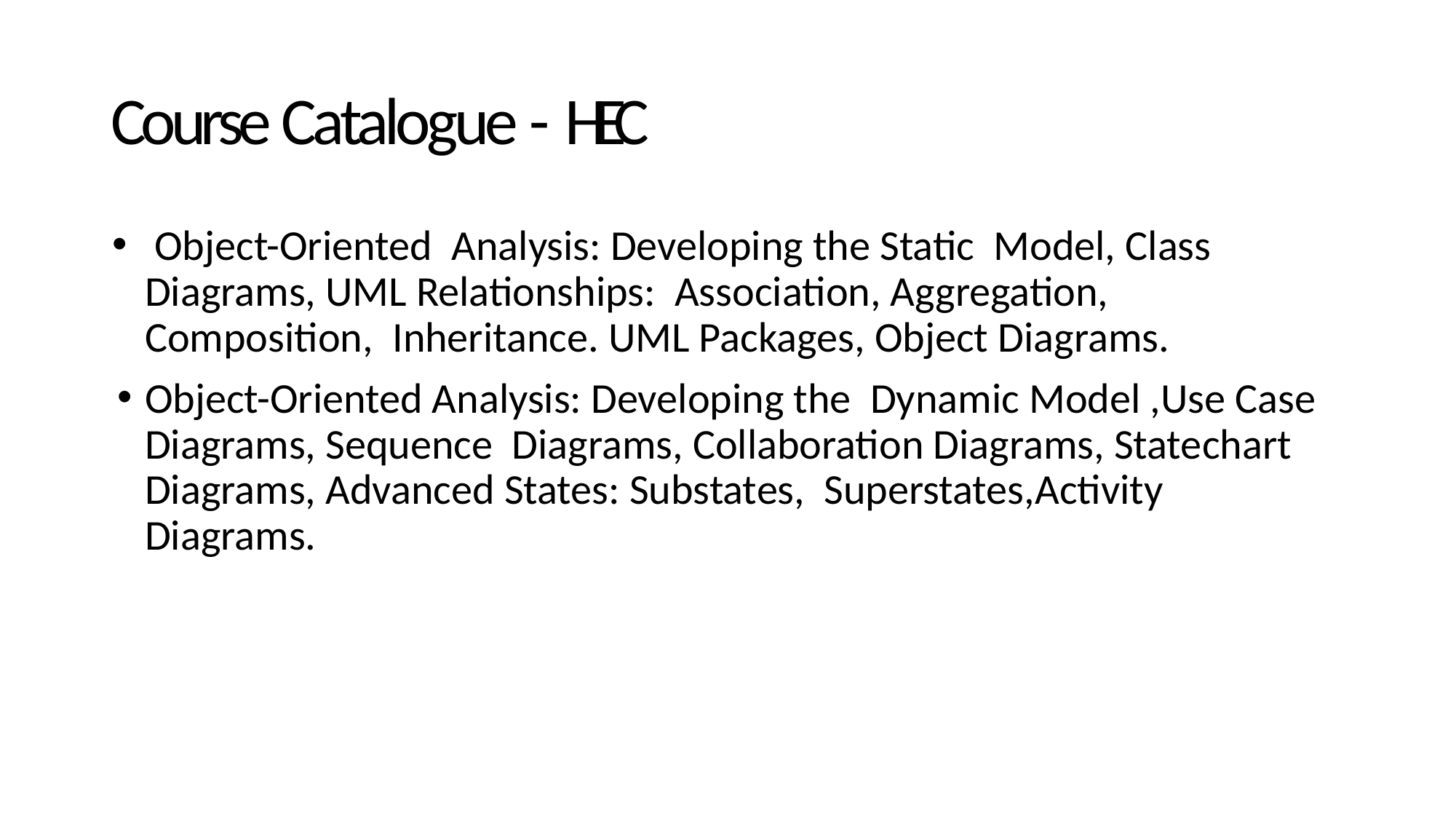

# Course Catalogue - HEC
 Object-Oriented  Analysis: Developing the Static  Model, Class Diagrams, UML Relationships:  Association, Aggregation, Composition,  Inheritance. UML Packages, Object Diagrams.
Object-Oriented Analysis: Developing the  Dynamic Model ,Use Case Diagrams, Sequence  Diagrams, Collaboration Diagrams, Statechart  Diagrams, Advanced States: Substates,  Superstates,Activity Diagrams.